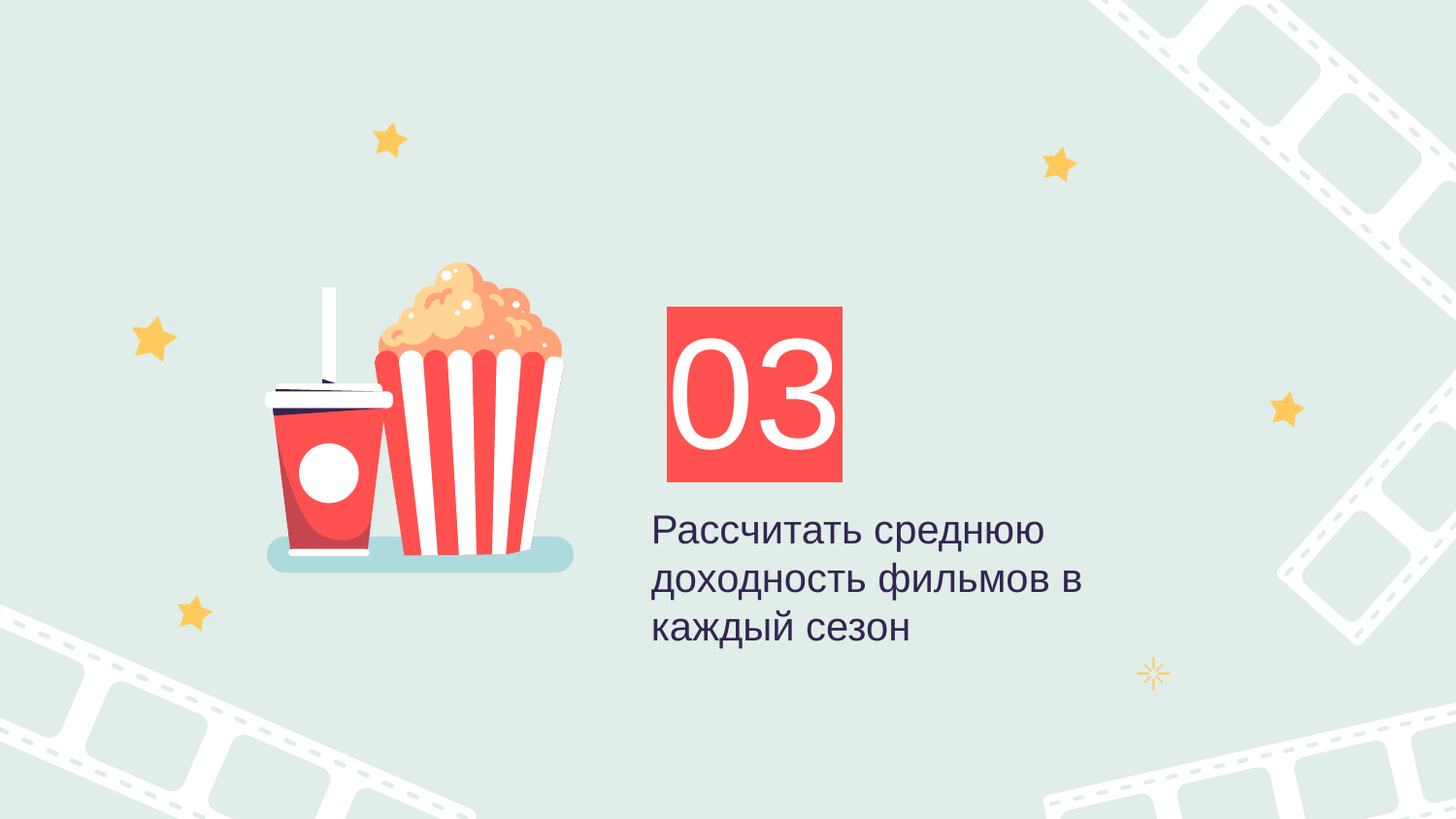

03

# Рассчитать среднюю доходность фильмов в каждый сезон